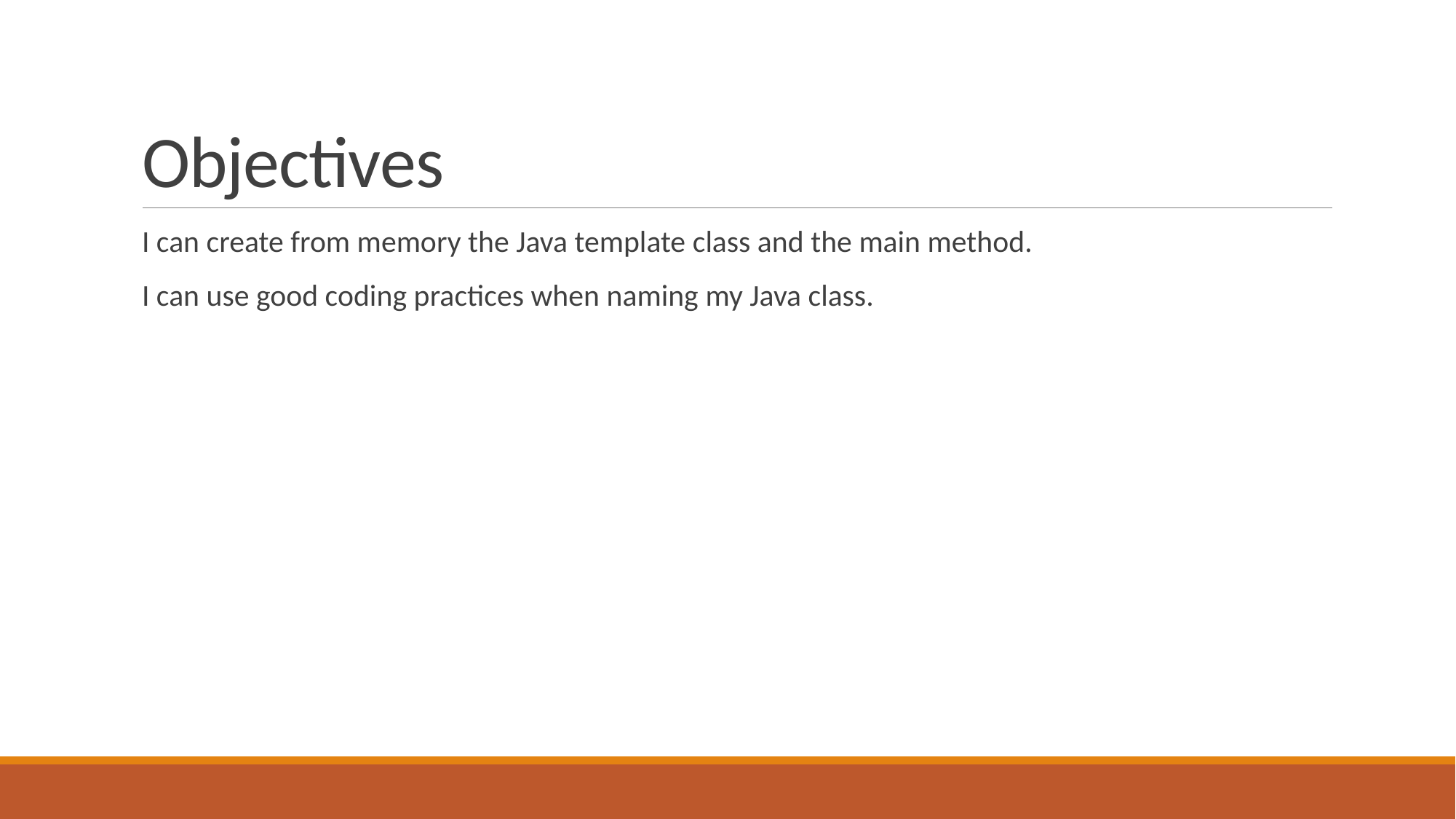

# Objectives
I can create from memory the Java template class and the main method.
I can use good coding practices when naming my Java class.